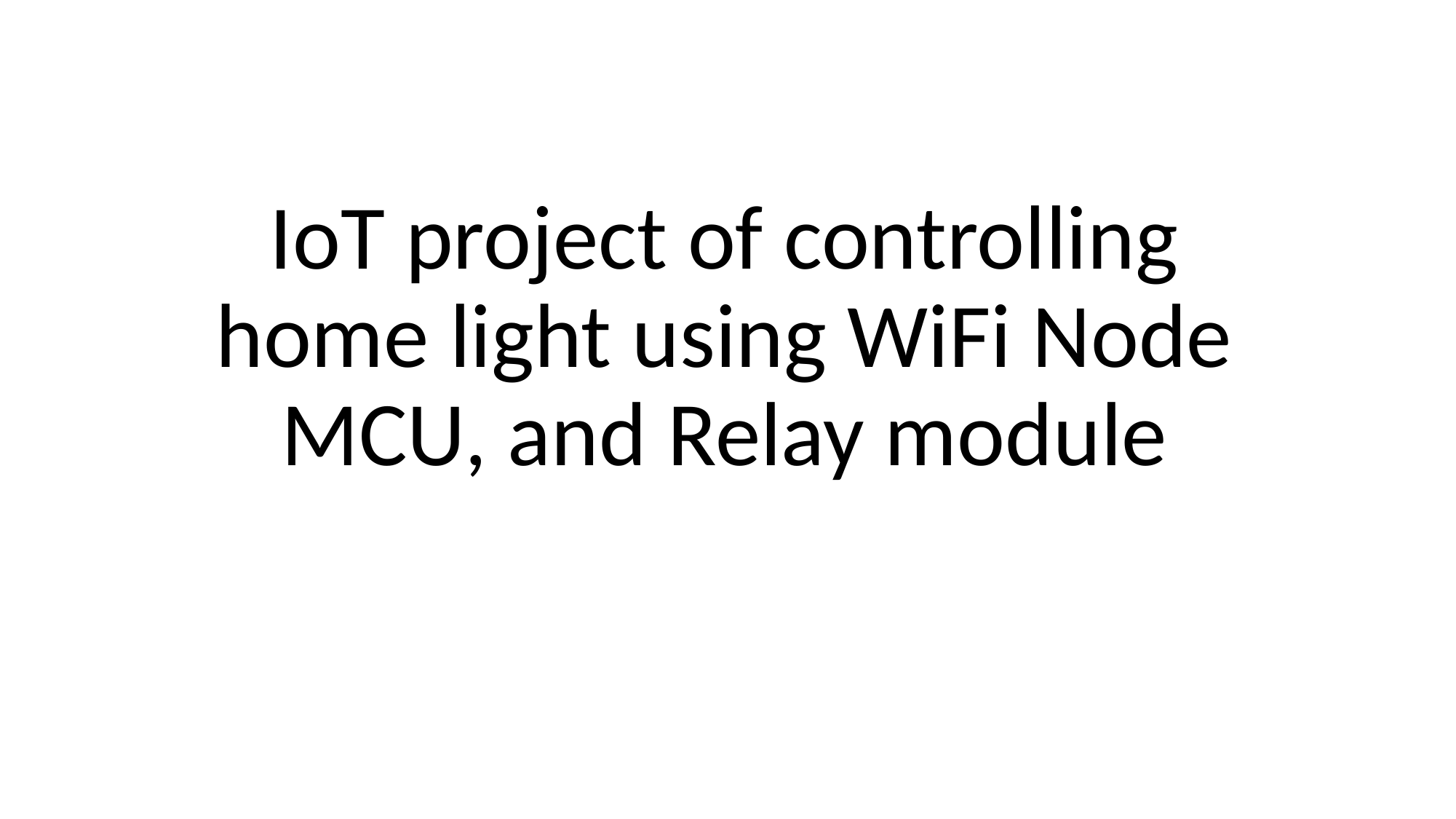

# IoT project of controlling home light using WiFi Node MCU, and Relay module